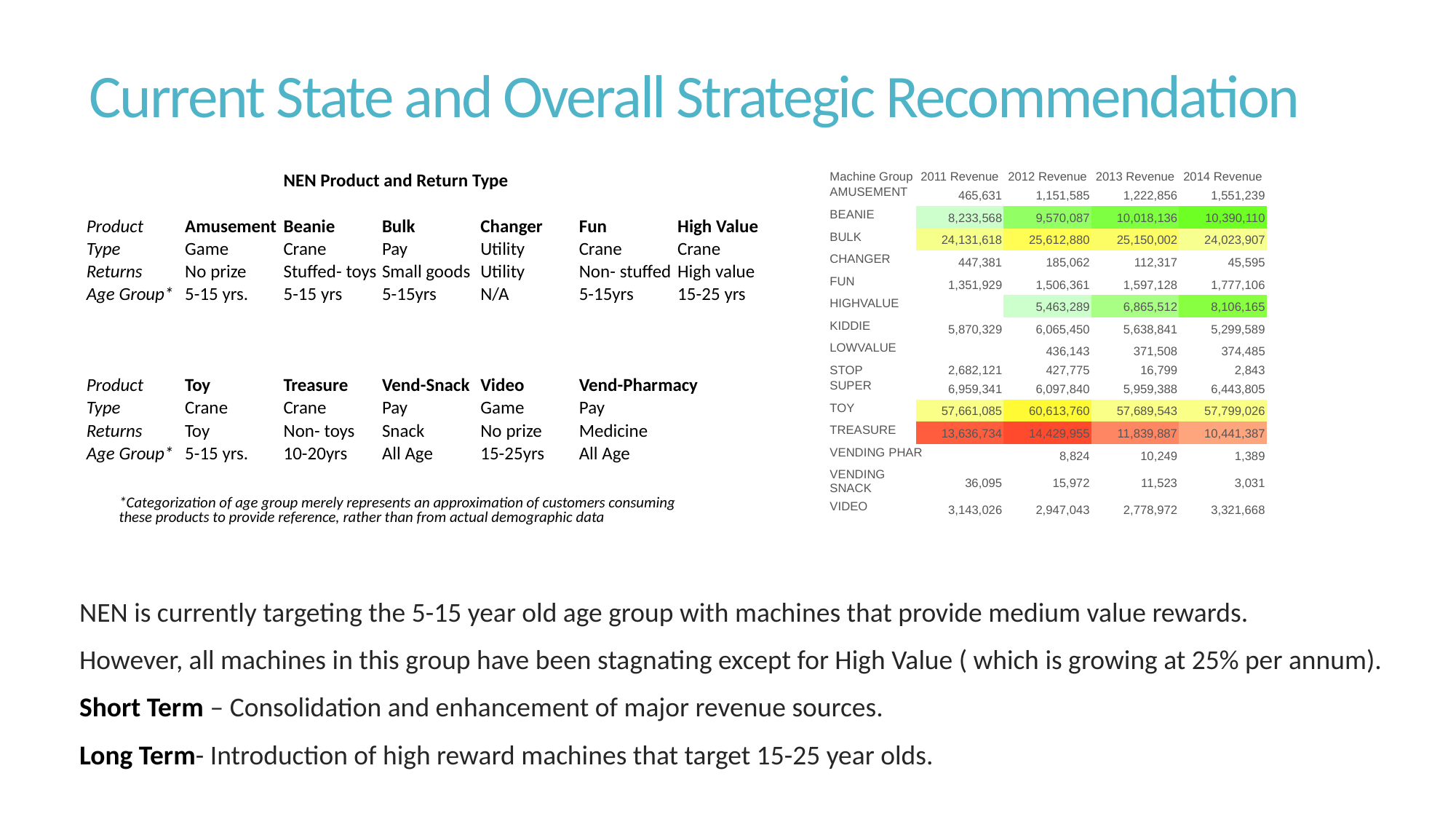

# Current State and Overall Strategic Recommendation
| Machine Group | 2011 Revenue | 2012 Revenue | 2013 Revenue | 2014 Revenue |
| --- | --- | --- | --- | --- |
| AMUSEMENT | 465,631 | 1,151,585 | 1,222,856 | 1,551,239 |
| BEANIE | 8,233,568 | 9,570,087 | 10,018,136 | 10,390,110 |
| BULK | 24,131,618 | 25,612,880 | 25,150,002 | 24,023,907 |
| CHANGER | 447,381 | 185,062 | 112,317 | 45,595 |
| FUN | 1,351,929 | 1,506,361 | 1,597,128 | 1,777,106 |
| HIGHVALUE |  | 5,463,289 | 6,865,512 | 8,106,165 |
| KIDDIE | 5,870,329 | 6,065,450 | 5,638,841 | 5,299,589 |
| LOWVALUE |  | 436,143 | 371,508 | 374,485 |
| STOP | 2,682,121 | 427,775 | 16,799 | 2,843 |
| SUPER | 6,959,341 | 6,097,840 | 5,959,388 | 6,443,805 |
| TOY | 57,661,085 | 60,613,760 | 57,689,543 | 57,799,026 |
| TREASURE | 13,636,734 | 14,429,955 | 11,839,887 | 10,441,387 |
| VENDING PHAR |  | 8,824 | 10,249 | 1,389 |
| VENDING SNACK | 36,095 | 15,972 | 11,523 | 3,031 |
| VIDEO | 3,143,026 | 2,947,043 | 2,778,972 | 3,321,668 |
|  |  | NEN Product and Return Type |  |  |  |  |
| --- | --- | --- | --- | --- | --- | --- |
|  |  |  |  |  |  |  |
| Product | Amusement | Beanie | Bulk | Changer | Fun | High Value |
| Type | Game | Crane | Pay | Utility | Crane | Crane |
| Returns | No prize | Stuffed- toys | Small goods | Utility | Non- stuffed | High value |
| Age Group\* | 5-15 yrs. | 5-15 yrs | 5-15yrs | N/A | 5-15yrs | 15-25 yrs |
|  |  |  |  |  |  |  |
|  |  |  |  |  |  |  |
|  |  |  |  |  |  |  |
| Product | Toy | Treasure | Vend-Snack | Video | Vend-Pharmacy |  |
| Type | Crane | Crane | Pay | Game | Pay |  |
| Returns | Toy | Non- toys | Snack | No prize | Medicine |  |
| Age Group\* | 5-15 yrs. | 10-20yrs | All Age | 15-25yrs | All Age |  |
| \*Categorization of age group merely represents an approximation of customers consuming these products to provide reference, rather than from actual demographic data |
| --- |
NEN is currently targeting the 5-15 year old age group with machines that provide medium value rewards.
However, all machines in this group have been stagnating except for High Value ( which is growing at 25% per annum).
Short Term – Consolidation and enhancement of major revenue sources.
Long Term- Introduction of high reward machines that target 15-25 year olds.